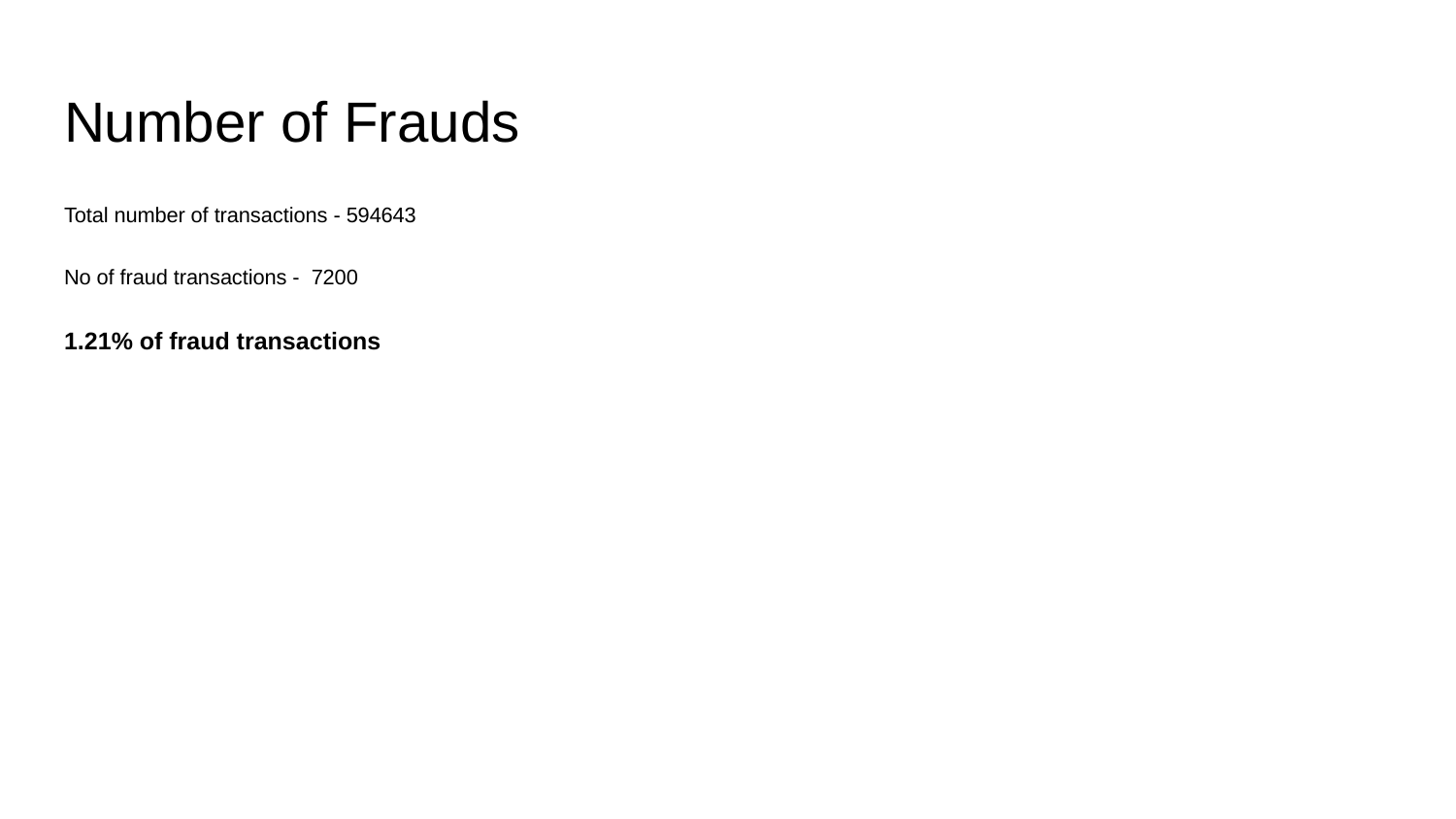

# Number of Frauds
Total number of transactions - 594643
No of fraud transactions -  7200
1.21% of fraud transactions